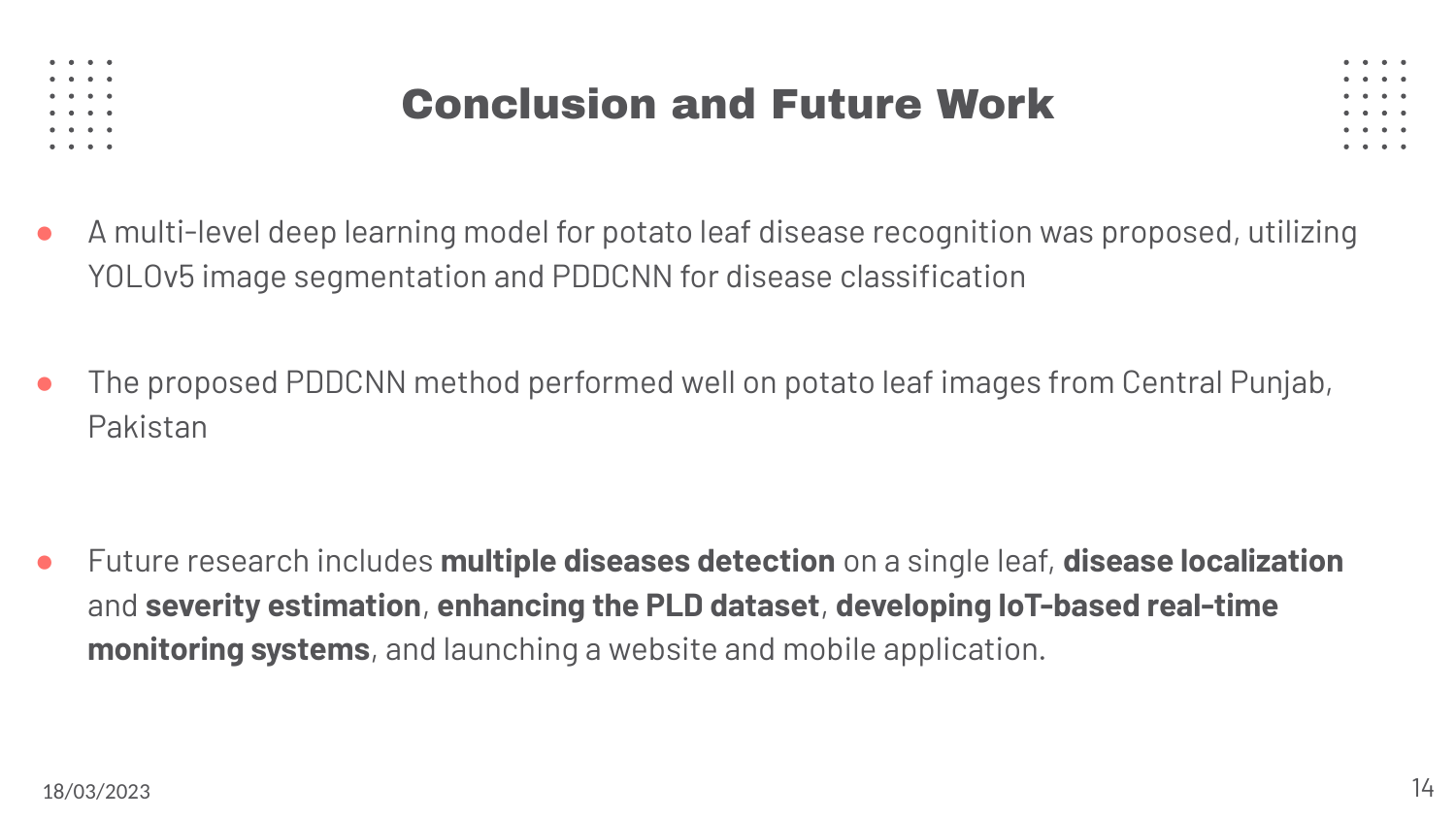

# Conclusion and Future Work

A multi-level deep learning model for potato leaf disease recognition was proposed, utilizing YOLOv5 image segmentation and PDDCNN for disease classification

The proposed PDDCNN method performed well on potato leaf images from Central Punjab, Pakistan

Future research includes multiple diseases detection on a single leaf, disease localization and severity estimation, enhancing the PLD dataset, developing IoT-based real-time monitoring systems, and launching a website and mobile application.

14